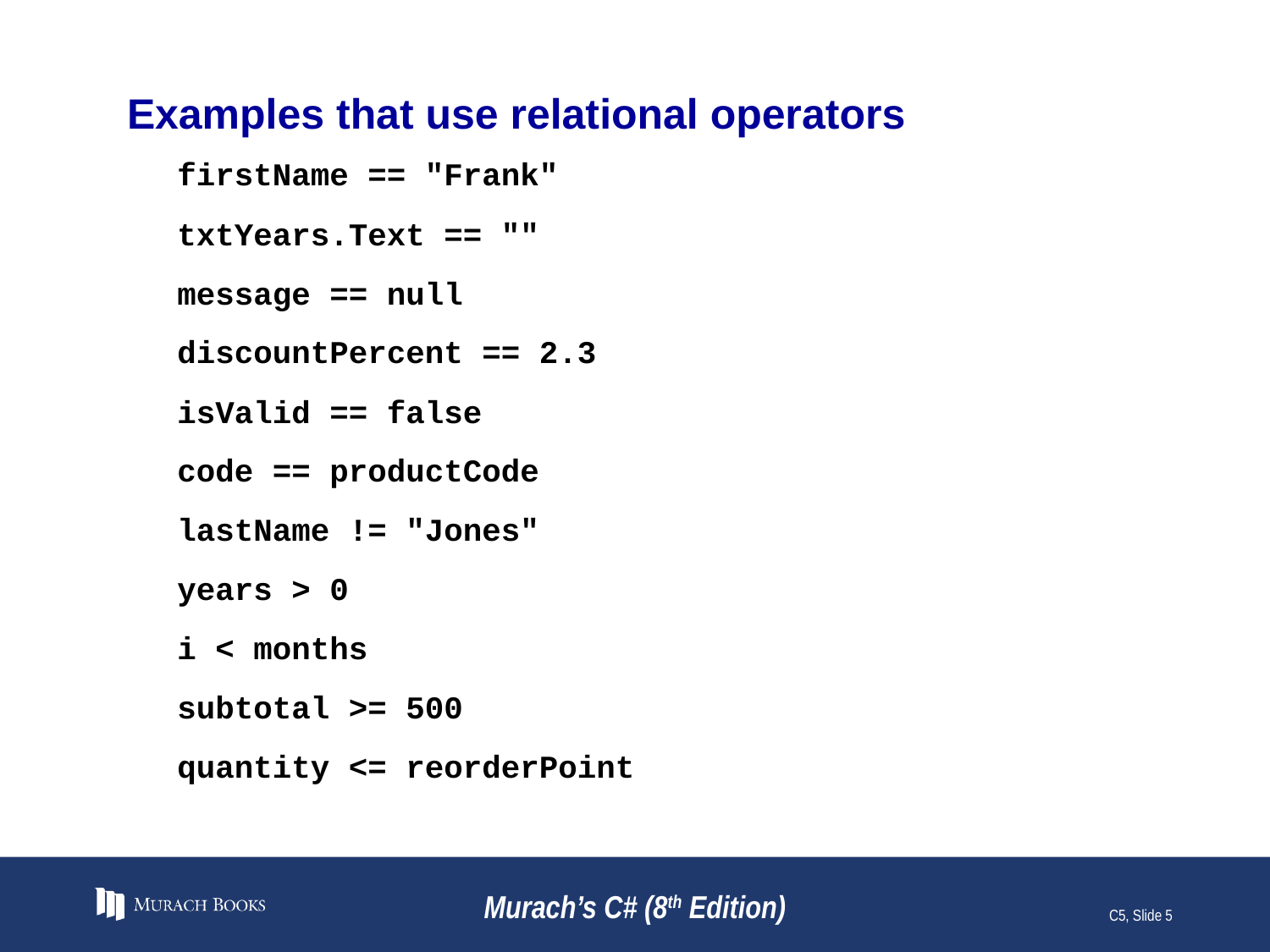

# Examples that use relational operators
firstName == "Frank"
txtYears.Text == ""
message == null
discountPercent == 2.3
isValid == false
code == productCode
lastName != "Jones"
years > 0
i < months
subtotal >= 500
quantity <= reorderPoint

Murach’s C# (8th Edition)

C5, Slide 5